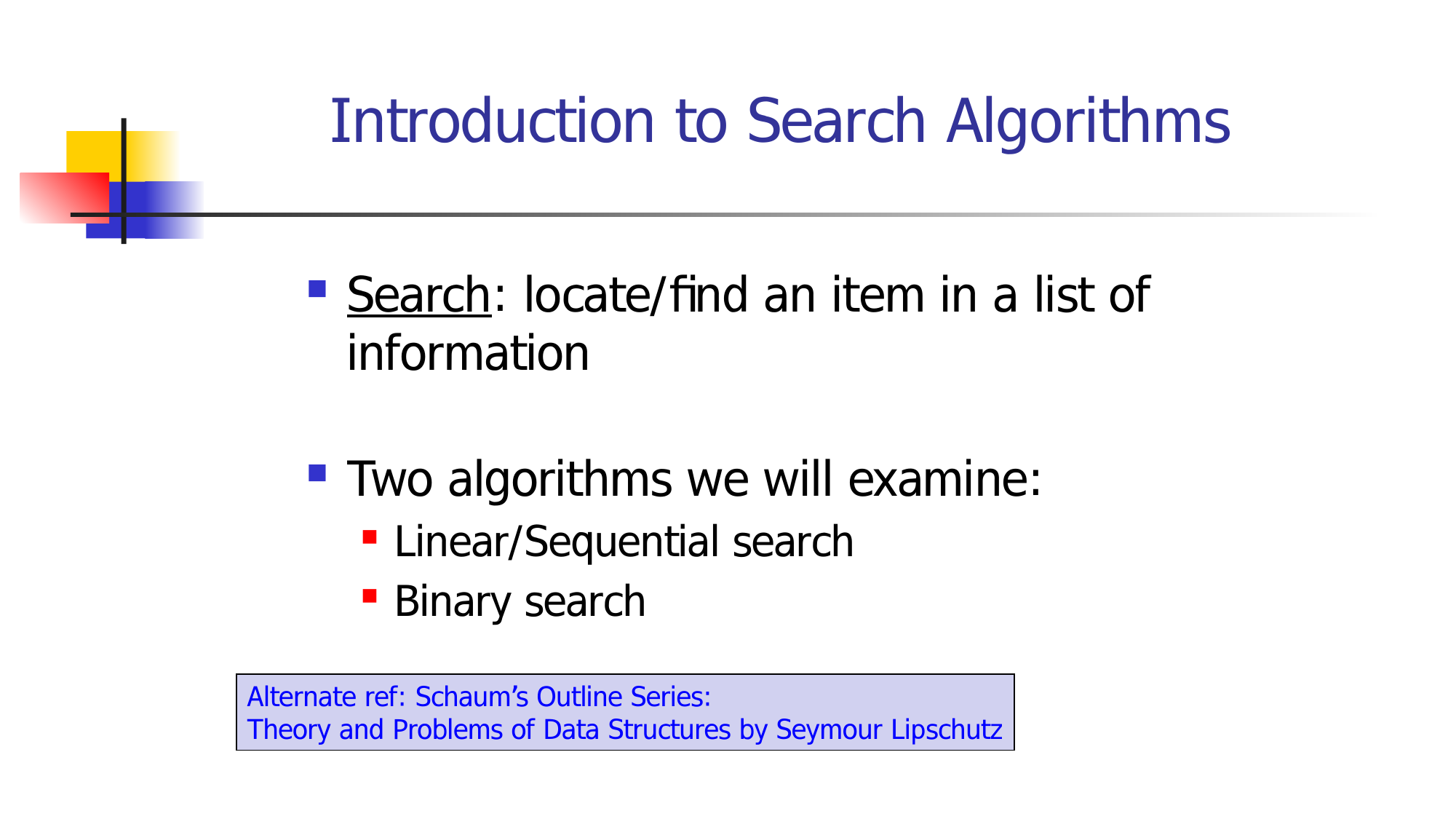

# Introduction to Search Algorithms
Search: locate/find an item in a list of information
Two algorithms we will examine:
Linear/Sequential search
Binary search
Alternate ref: Schaum’s Outline Series:
Theory and Problems of Data Structures by Seymour Lipschutz